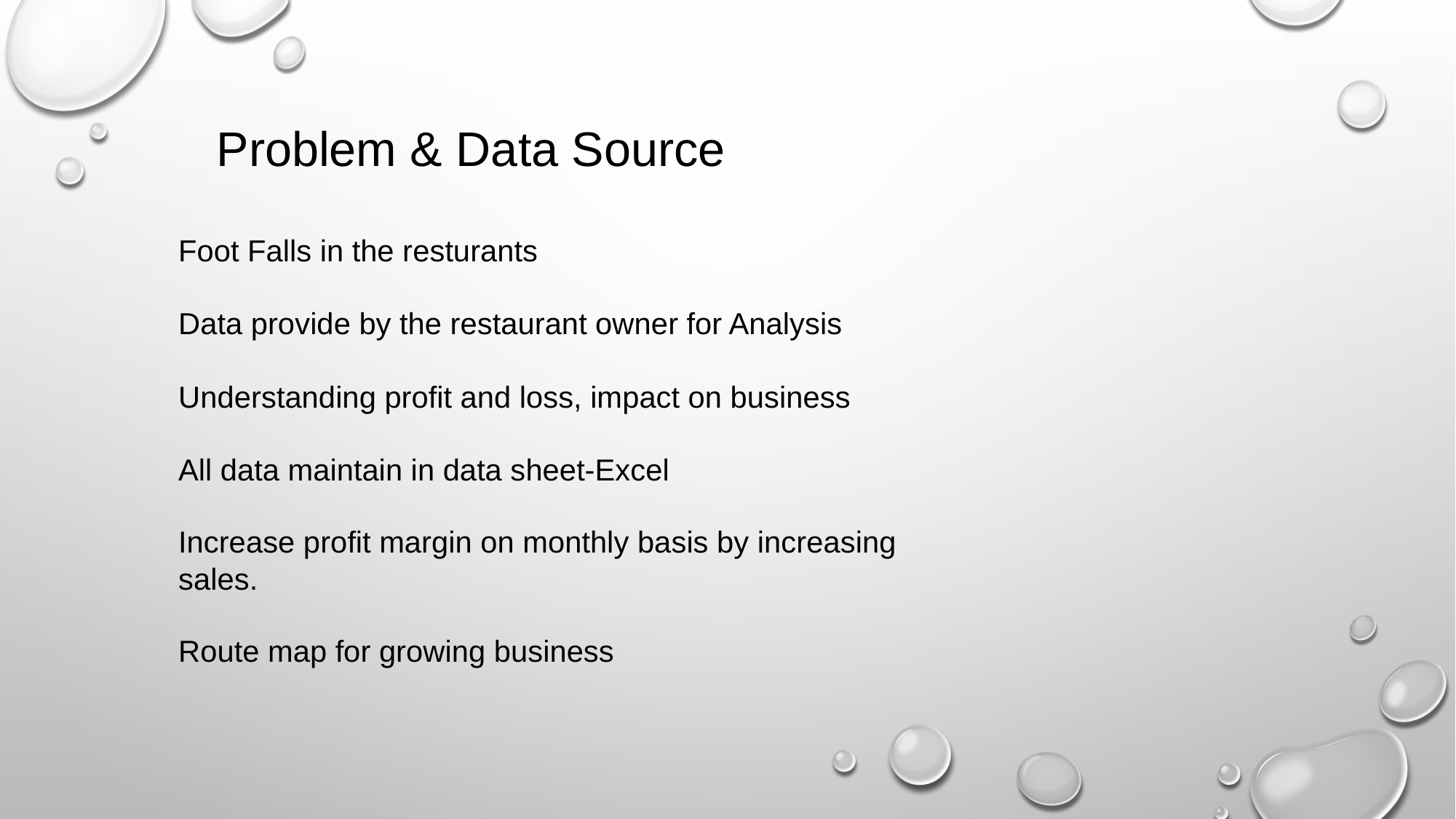

Problem & Data Source
Foot Falls in the resturants

Data provide by the restaurant owner for Analysis

Understanding profit and loss, impact on business

All data maintain in data sheet-Excel

Increase profit margin on monthly basis by increasing sales.

Route map for growing business